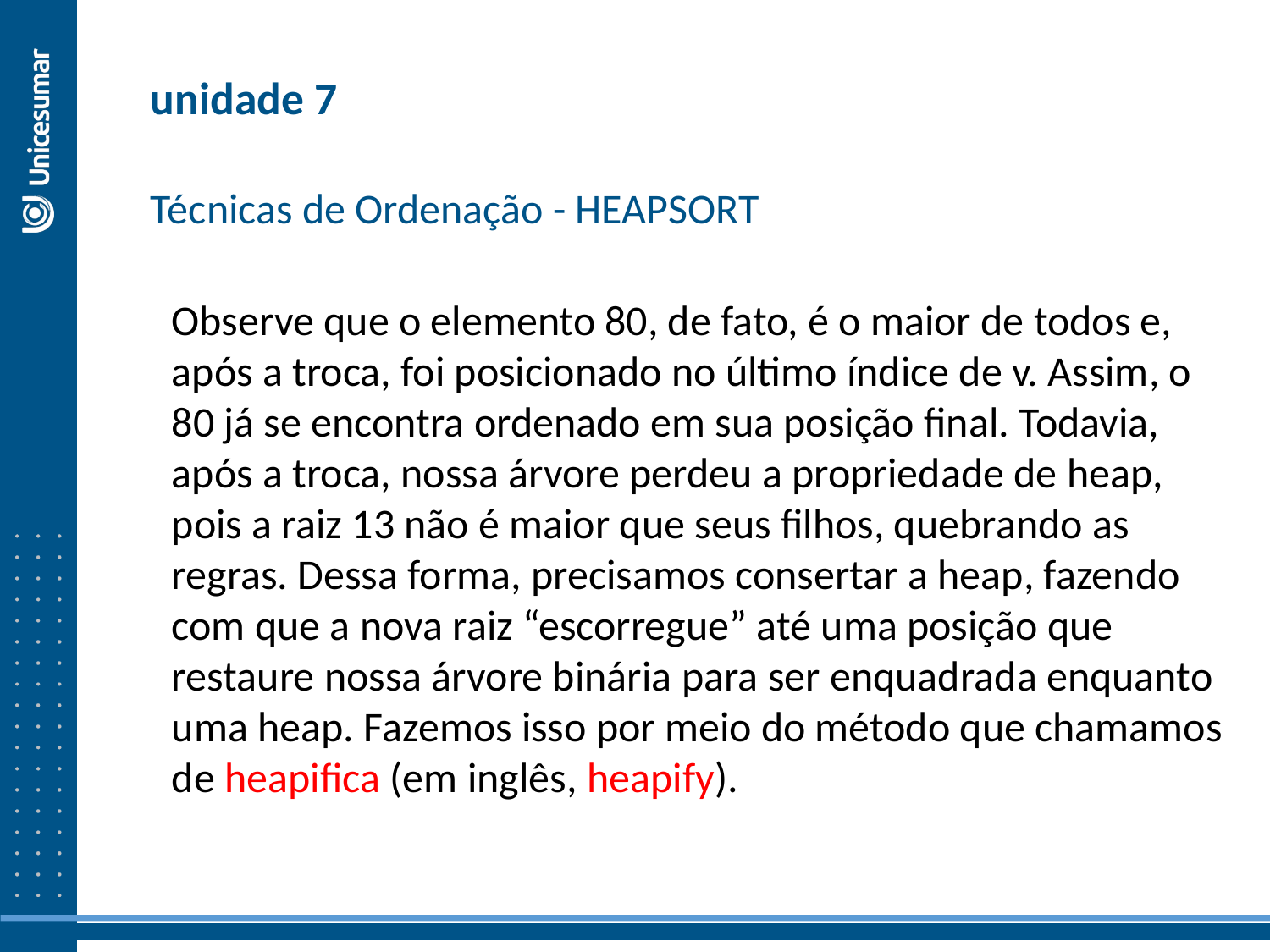

unidade 7
Técnicas de Ordenação - HEAPSORT
Observe que o elemento 80, de fato, é o maior de todos e, após a troca, foi posicionado no último índice de v. Assim, o 80 já se encontra ordenado em sua posição final. Todavia, após a troca, nossa árvore perdeu a propriedade de heap, pois a raiz 13 não é maior que seus filhos, quebrando as regras. Dessa forma, precisamos consertar a heap, fazendo com que a nova raiz “escorregue” até uma posição que restaure nossa árvore binária para ser enquadrada enquanto uma heap. Fazemos isso por meio do método que chamamos de heapifica (em inglês, heapify).